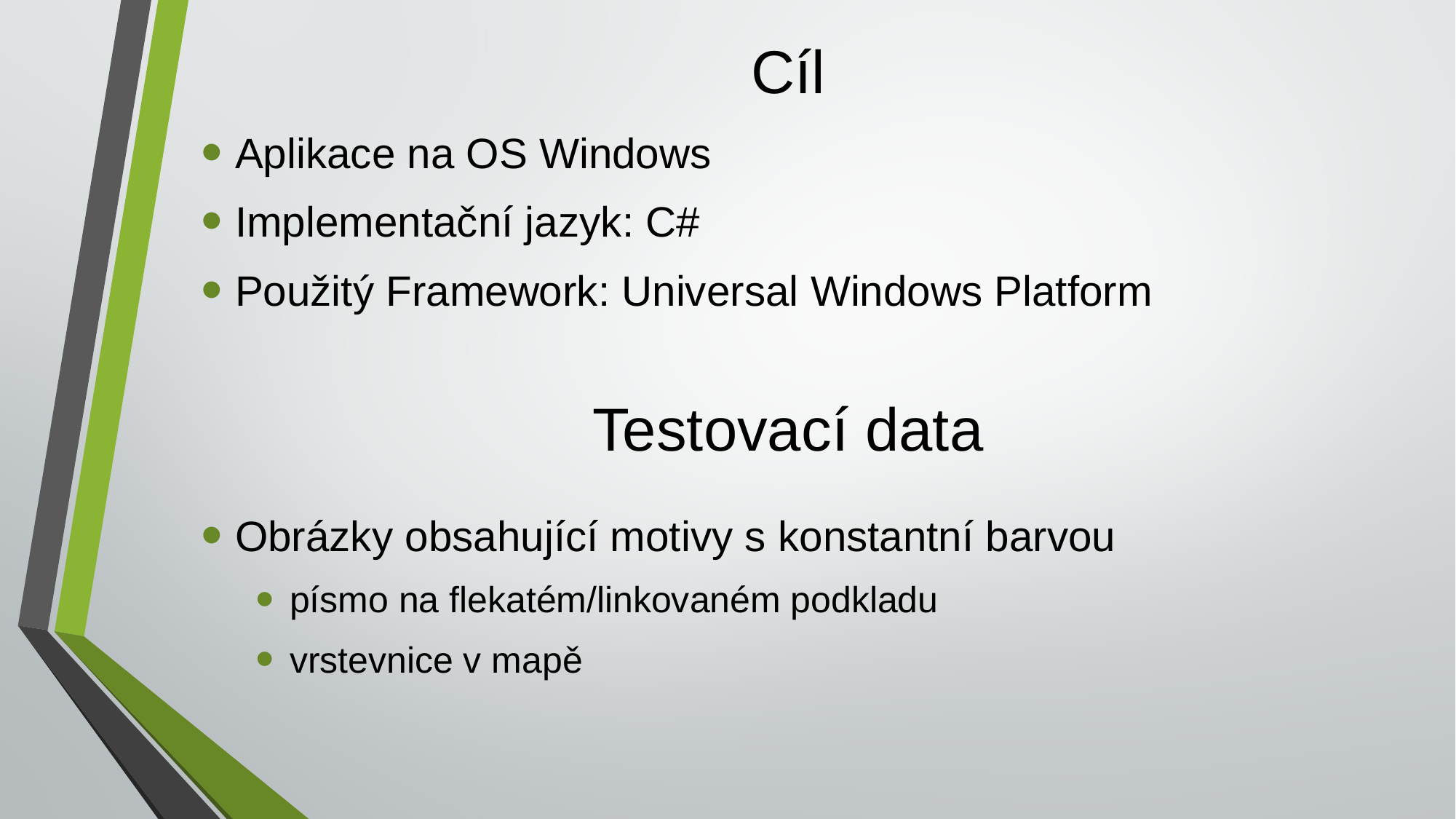

# Cíl
Aplikace na OS Windows
Implementační jazyk: C#
Použitý Framework: Universal Windows Platform
Testovací data
Obrázky obsahující motivy s konstantní barvou
písmo na flekatém/linkovaném podkladu
vrstevnice v mapě